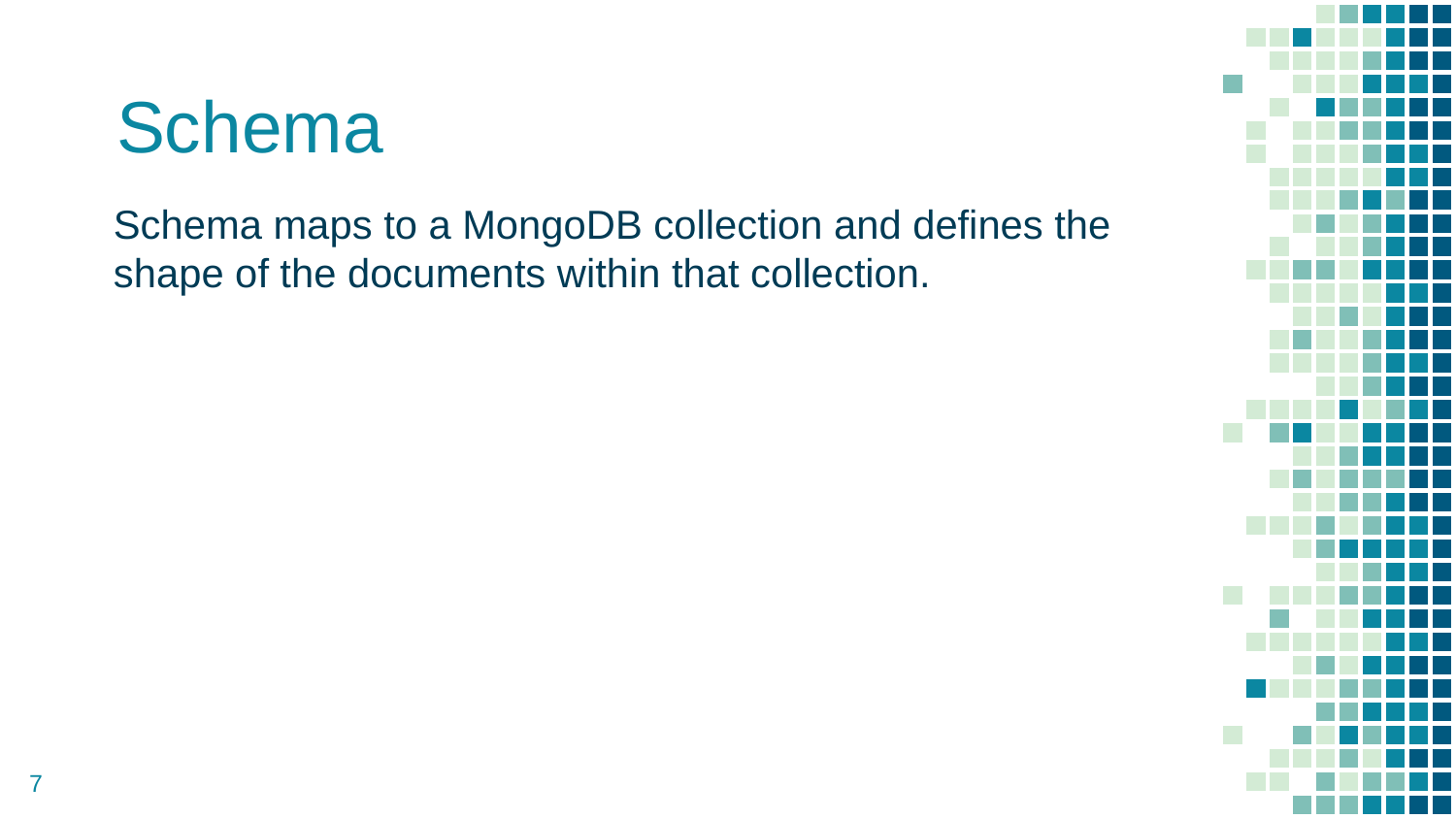

Schema
Schema maps to a MongoDB collection and defines the shape of the documents within that collection.
7